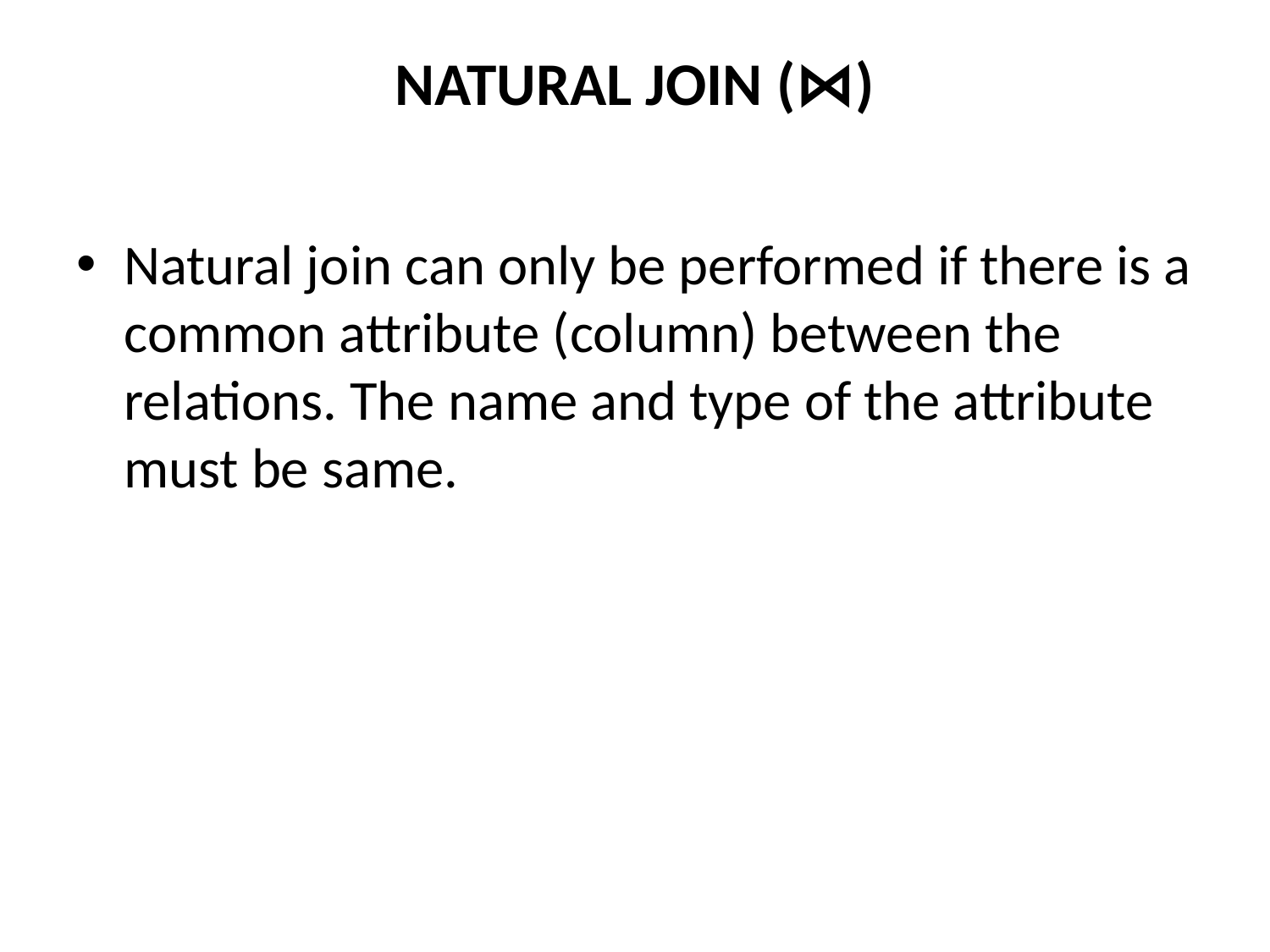

# NATURAL JOIN (⋈)
Natural join can only be performed if there is a common attribute (column) between the relations. The name and type of the attribute must be same.